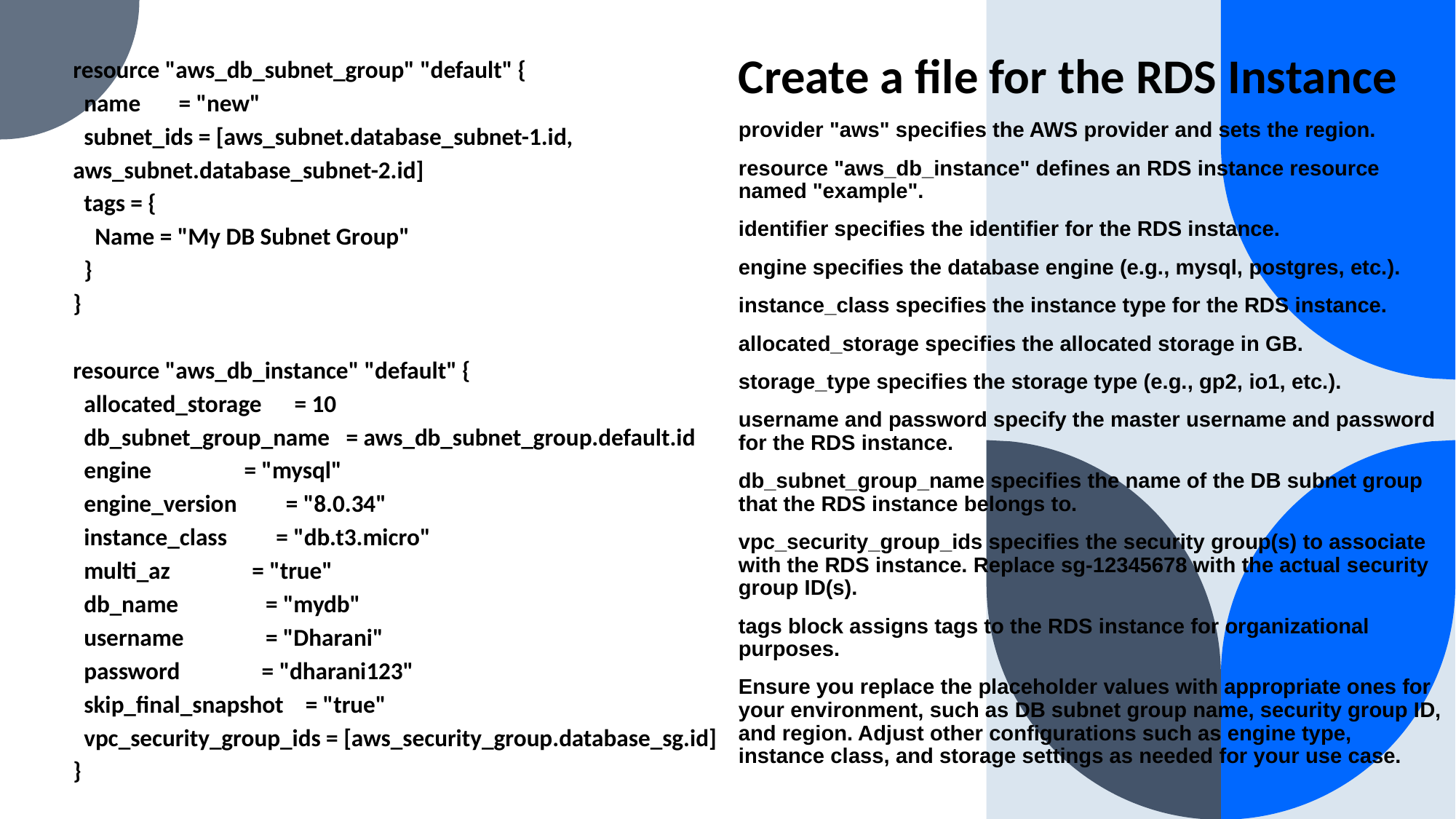

# resource "aws_db_subnet_group" "default" { name       = "new" subnet_ids = [aws_subnet.database_subnet-1.id, aws_subnet.database_subnet-2.id] tags = { Name = "My DB Subnet Group" } }   resource "aws_db_instance" "default" { allocated_storage      = 10 db_subnet_group_name   = aws_db_subnet_group.default.id engine                 = "mysql" engine_version         = "8.0.34" instance_class         = "db.t3.micro" multi_az               = "true" db_name                = "mydb" username               = "Dharani" password               = "dharani123" skip_final_snapshot    = "true" vpc_security_group_ids = [aws_security_group.database_sg.id] }
Create a file for the RDS Instance
provider "aws" specifies the AWS provider and sets the region.
resource "aws_db_instance" defines an RDS instance resource named "example".
identifier specifies the identifier for the RDS instance.
engine specifies the database engine (e.g., mysql, postgres, etc.).
instance_class specifies the instance type for the RDS instance.
allocated_storage specifies the allocated storage in GB.
storage_type specifies the storage type (e.g., gp2, io1, etc.).
username and password specify the master username and password for the RDS instance.
db_subnet_group_name specifies the name of the DB subnet group that the RDS instance belongs to.
vpc_security_group_ids specifies the security group(s) to associate with the RDS instance. Replace sg-12345678 with the actual security group ID(s).
tags block assigns tags to the RDS instance for organizational purposes.
Ensure you replace the placeholder values with appropriate ones for your environment, such as DB subnet group name, security group ID, and region. Adjust other configurations such as engine type, instance class, and storage settings as needed for your use case.